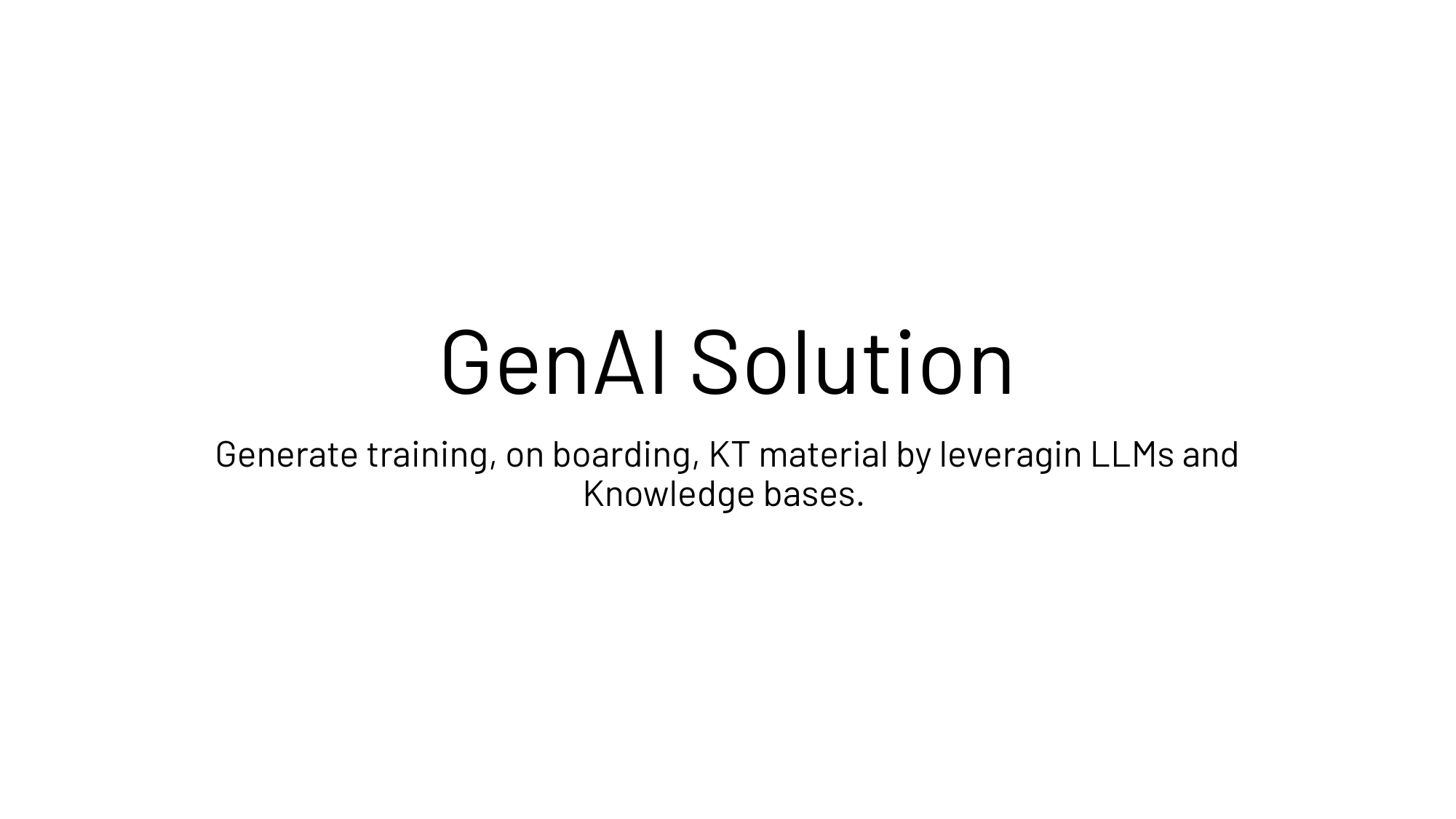

# GenAI Solution
Generate training, on boarding, KT material by leveragin LLMs and Knowledge bases.